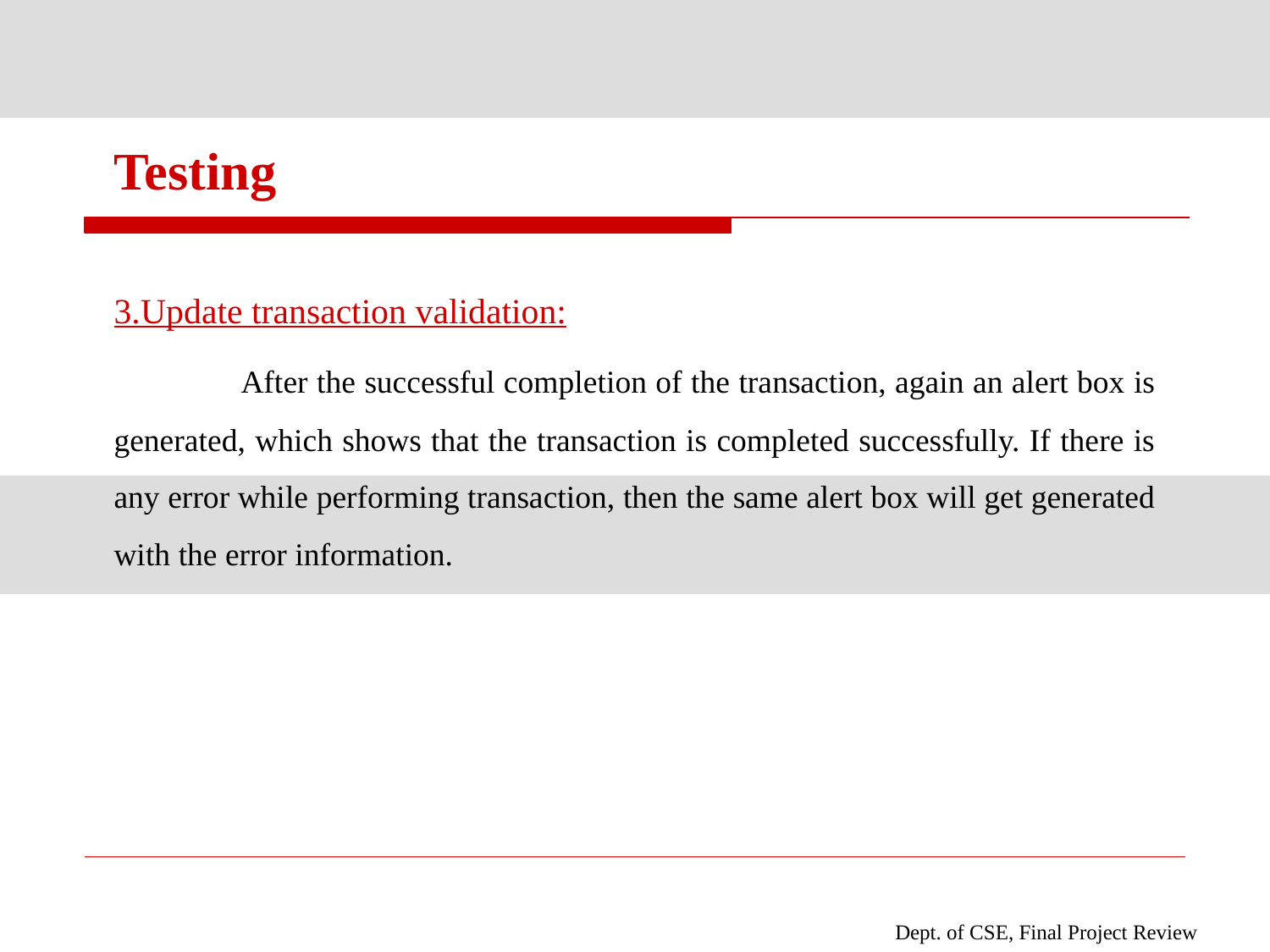

# Testing
3.Update transaction validation:
	After the successful completion of the transaction, again an alert box is generated, which shows that the transaction is completed successfully. If there is any error while performing transaction, then the same alert box will get generated with the error information.

Dept. of CSE, Final Project Review